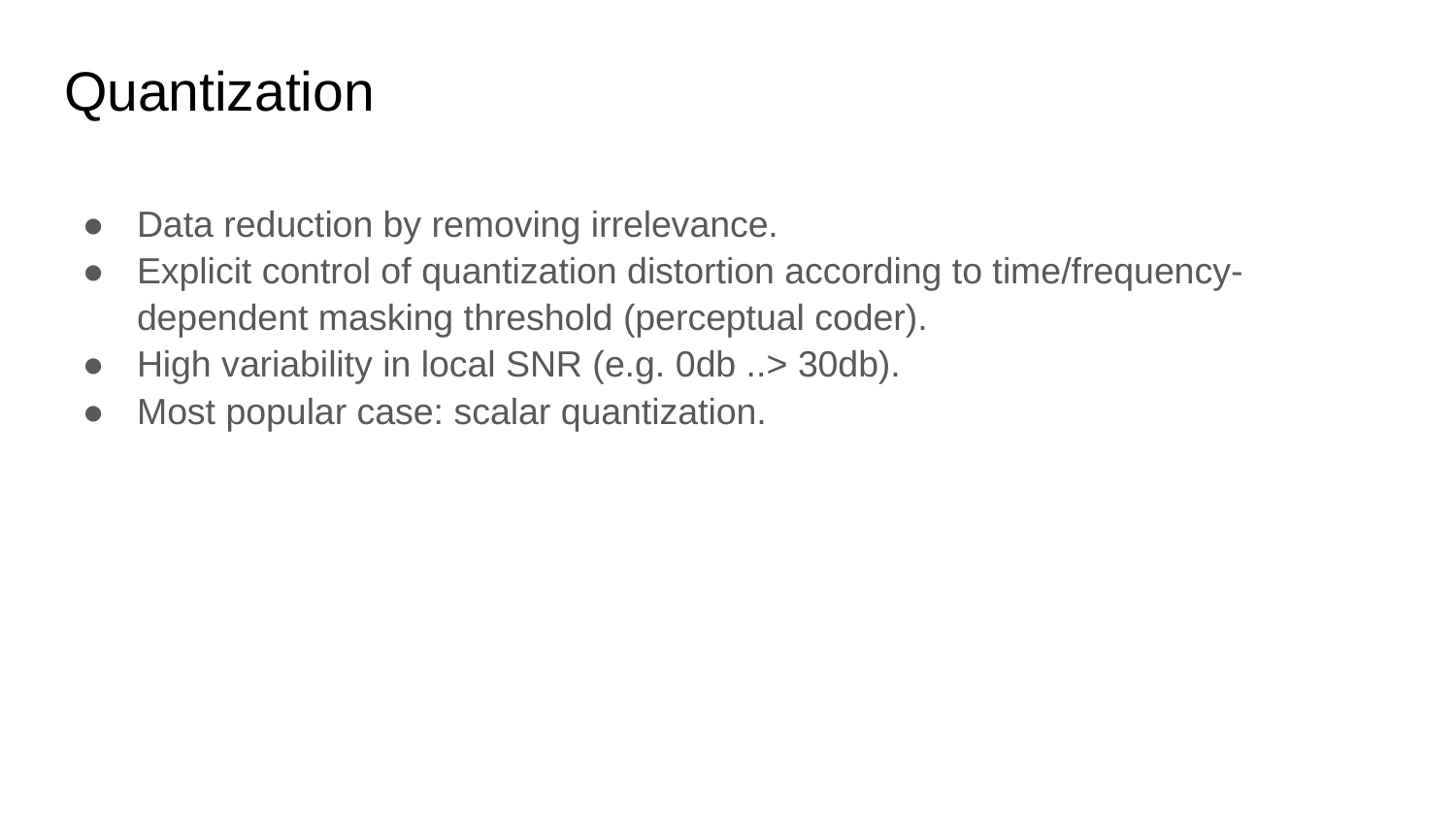

# Quantization
Data reduction by removing irrelevance.
Explicit control of quantization distortion according to time/frequency-dependent masking threshold (perceptual coder).
High variability in local SNR (e.g. 0db ..> 30db).
Most popular case: scalar quantization.